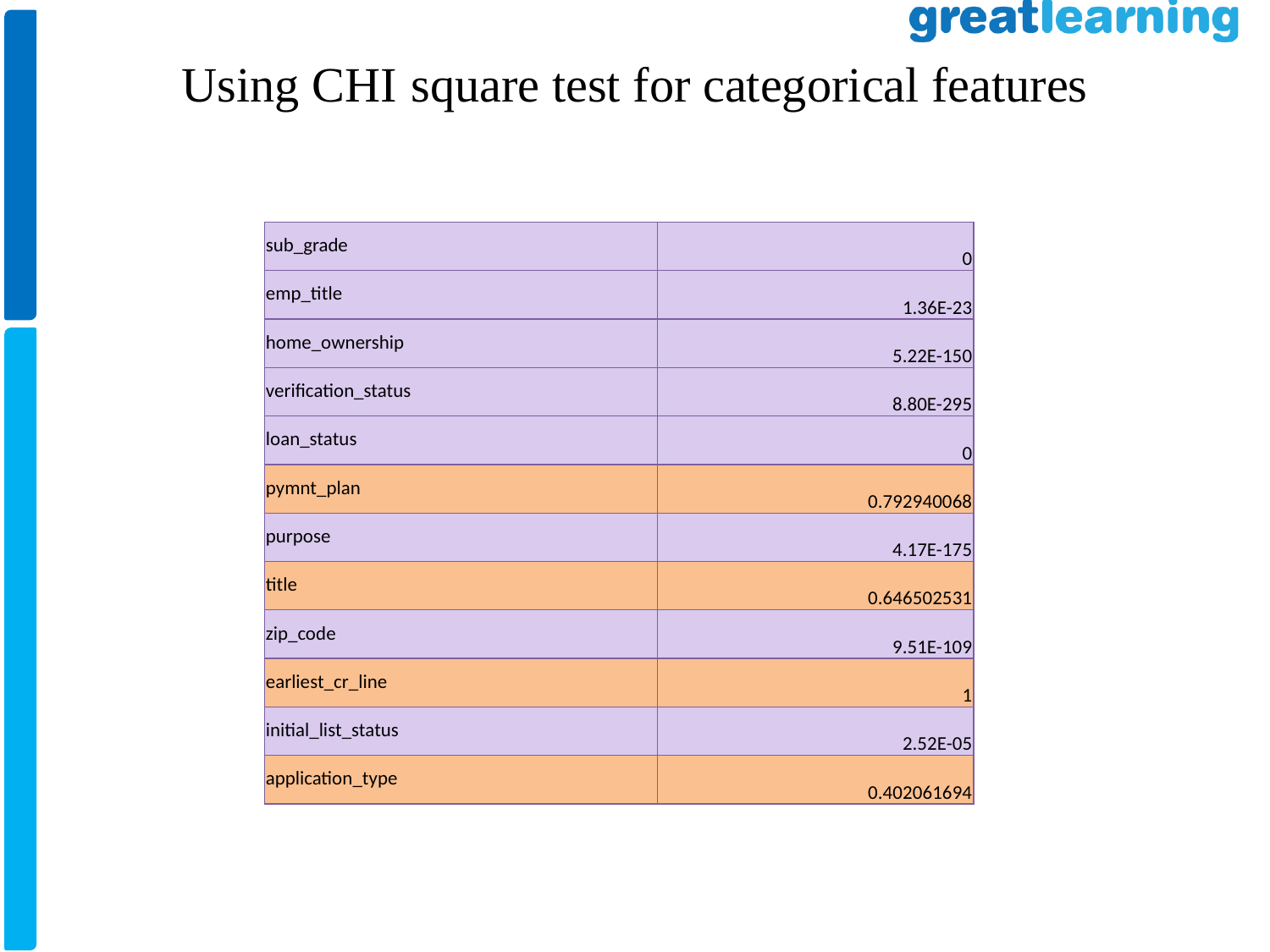

# Using CHI square test for categorical features
| sub\_grade | 0 |
| --- | --- |
| emp\_title | 1.36E-23 |
| home\_ownership | 5.22E-150 |
| verification\_status | 8.80E-295 |
| loan\_status | 0 |
| pymnt\_plan | 0.792940068 |
| purpose | 4.17E-175 |
| title | 0.646502531 |
| zip\_code | 9.51E-109 |
| earliest\_cr\_line | 1 |
| initial\_list\_status | 2.52E-05 |
| application\_type | 0.402061694 |